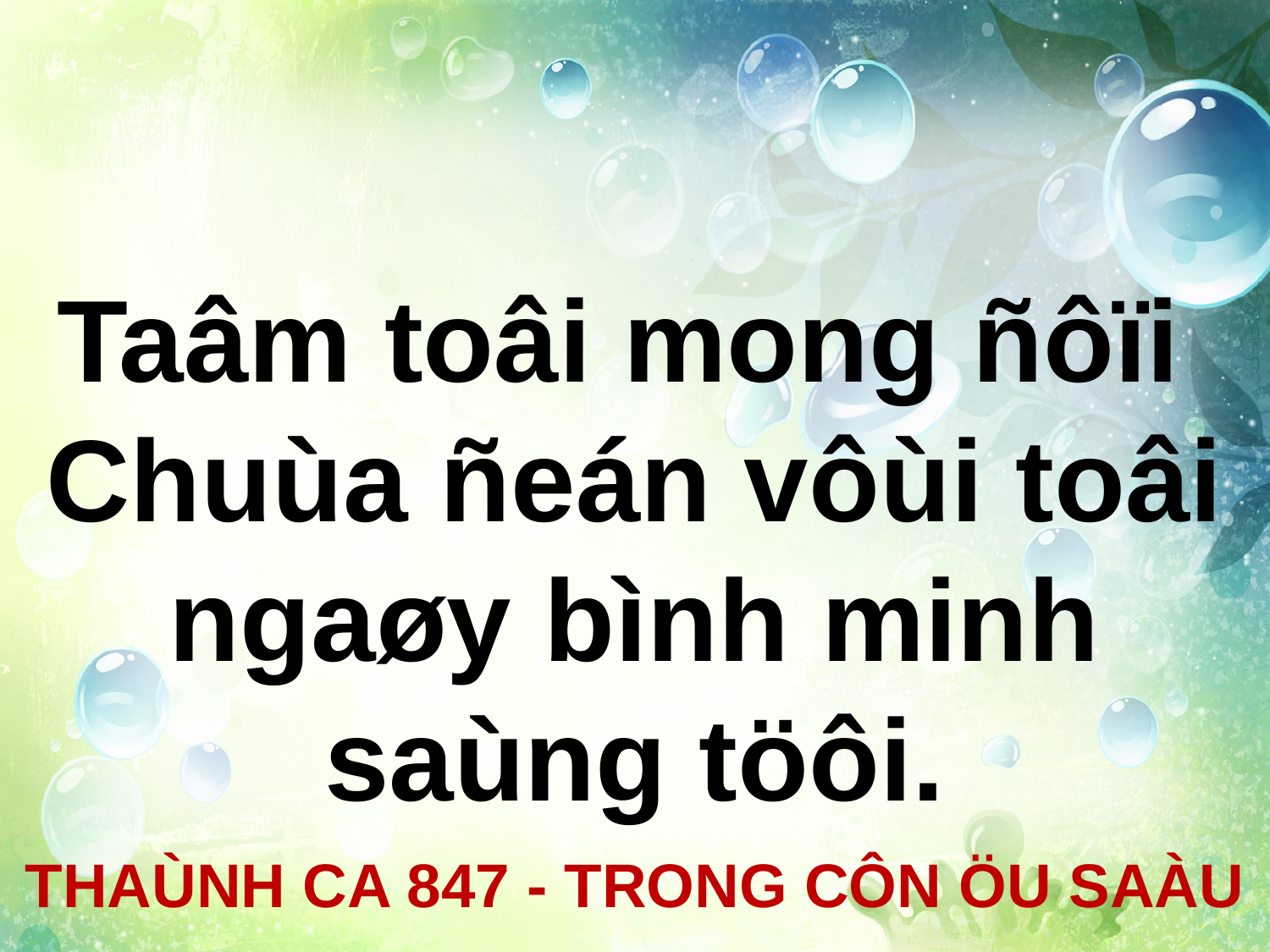

Taâm toâi mong ñôïi
Chuùa ñeán vôùi toâi ngaøy bình minh saùng töôi.
THAÙNH CA 847 - TRONG CÔN ÖU SAÀU